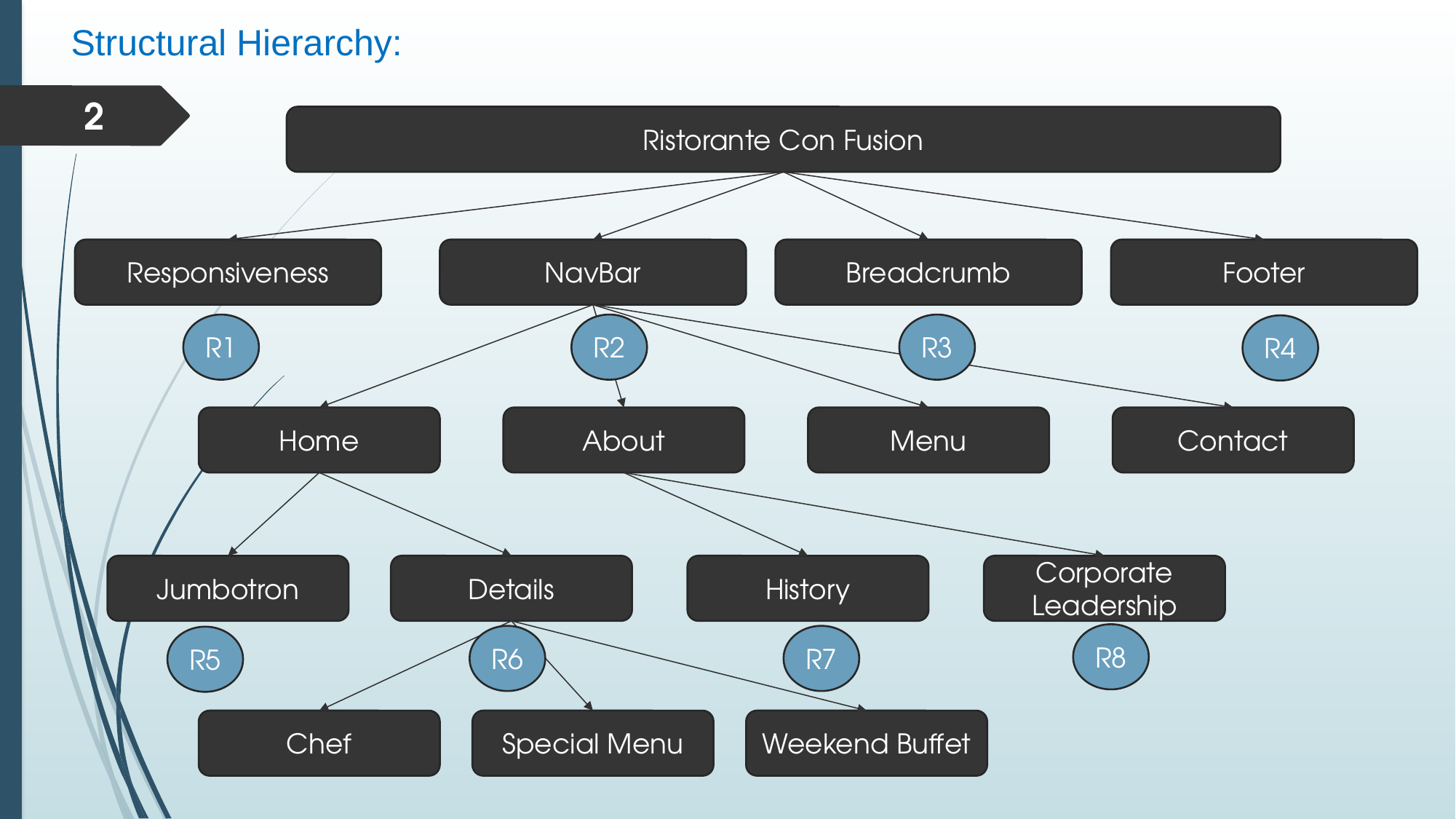

Structural Hierarchy:
2
Ristorante Con Fusion
Responsiveness
NavBar
Breadcrumb
Footer
R1
R2
R3
R4
Home
About
Menu
Contact
Jumbotron
Details
History
Corporate Leadership
R8
R6
R7
R5
Chef
Special Menu
Weekend Buffet